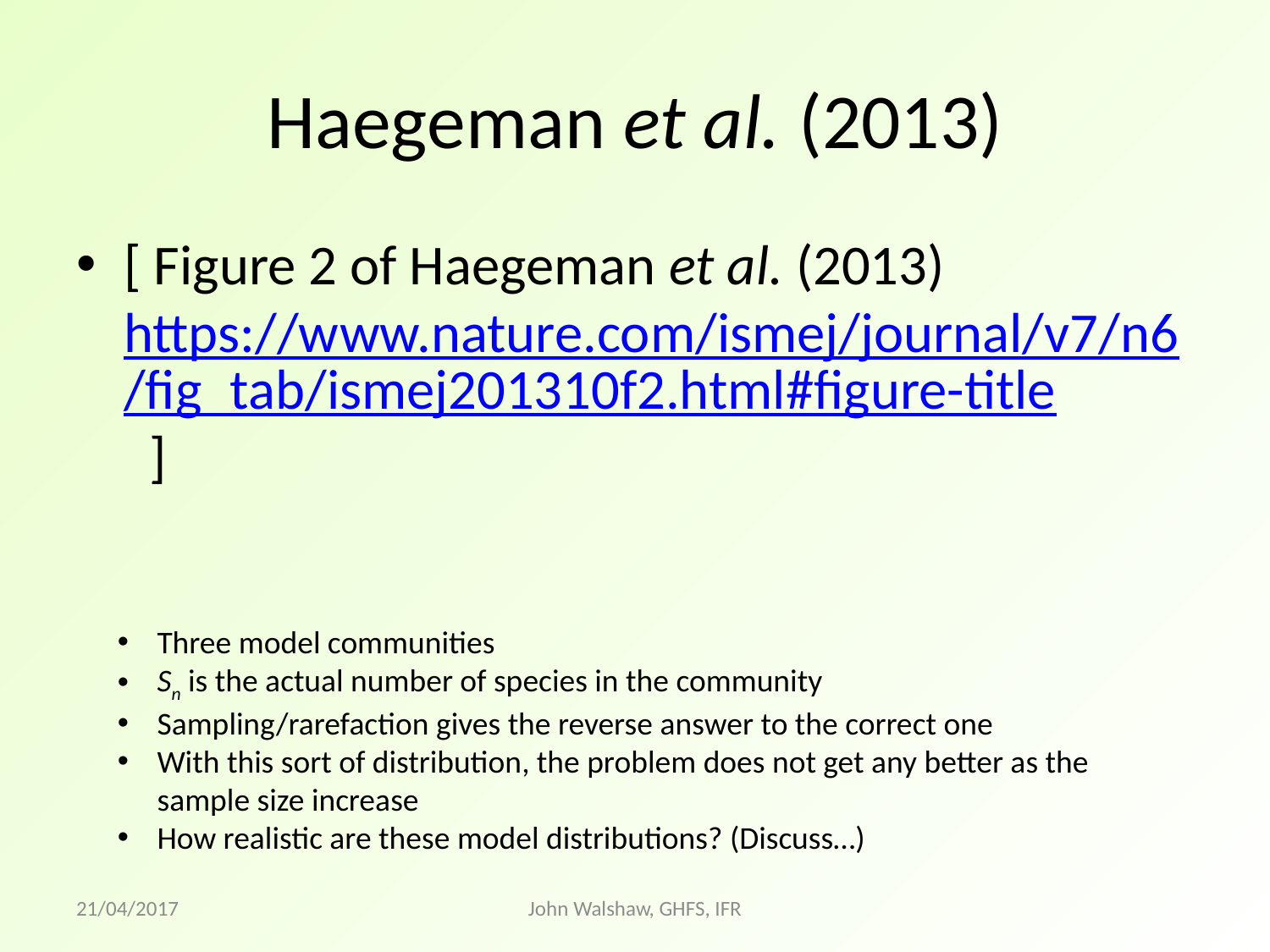

# Haegeman et al. (2013)
[ Figure 2 of Haegeman et al. (2013) https://www.nature.com/ismej/journal/v7/n6/fig_tab/ismej201310f2.html#figure-title  ]
Three model communities
Sn is the actual number of species in the community
Sampling/rarefaction gives the reverse answer to the correct one
With this sort of distribution, the problem does not get any better as the sample size increase
How realistic are these model distributions? (Discuss…)
21/04/2017
John Walshaw, GHFS, IFR